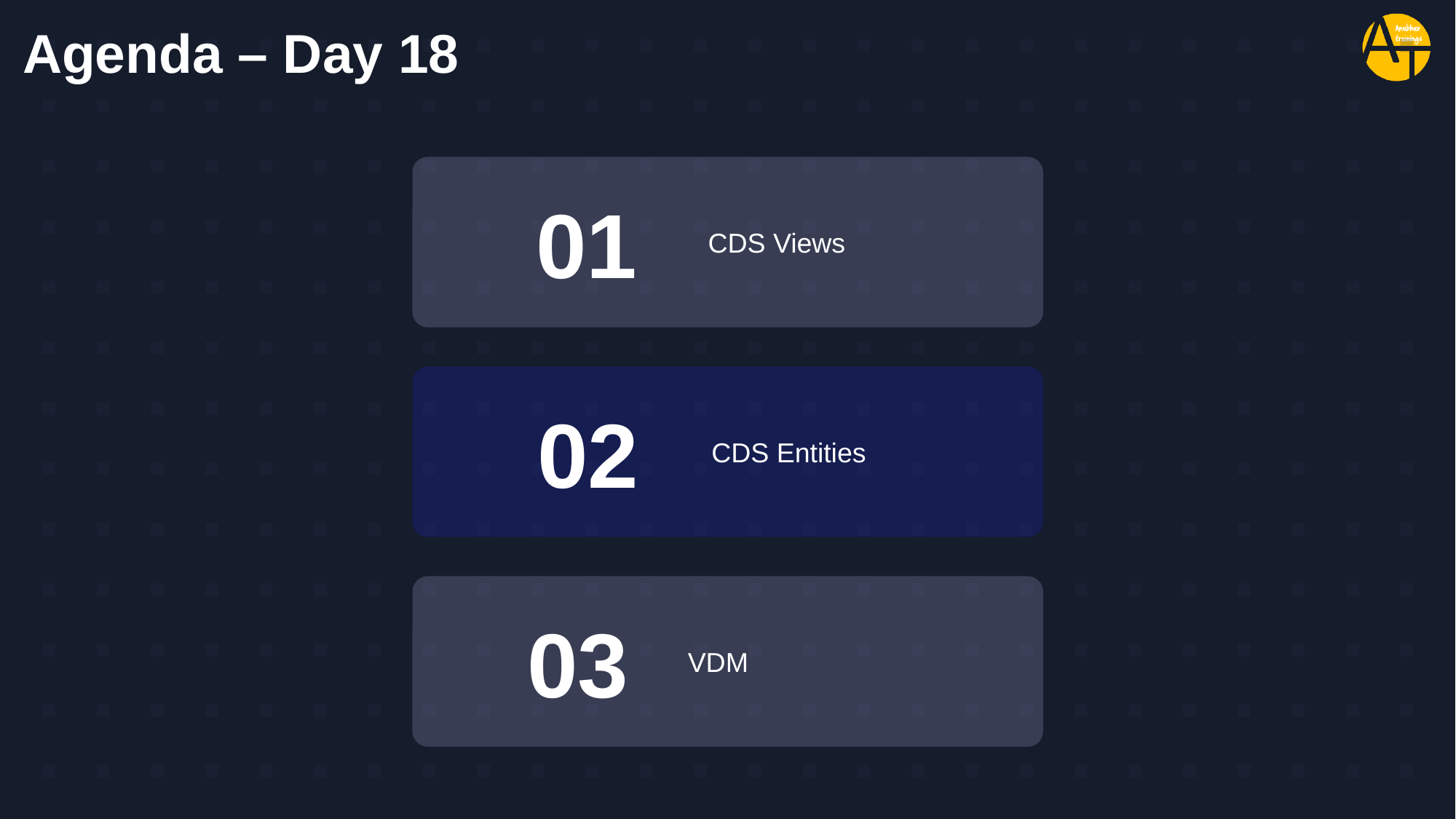

# Agenda – Day 18

01
CDS Views

02
CDS Entities

03
VDM